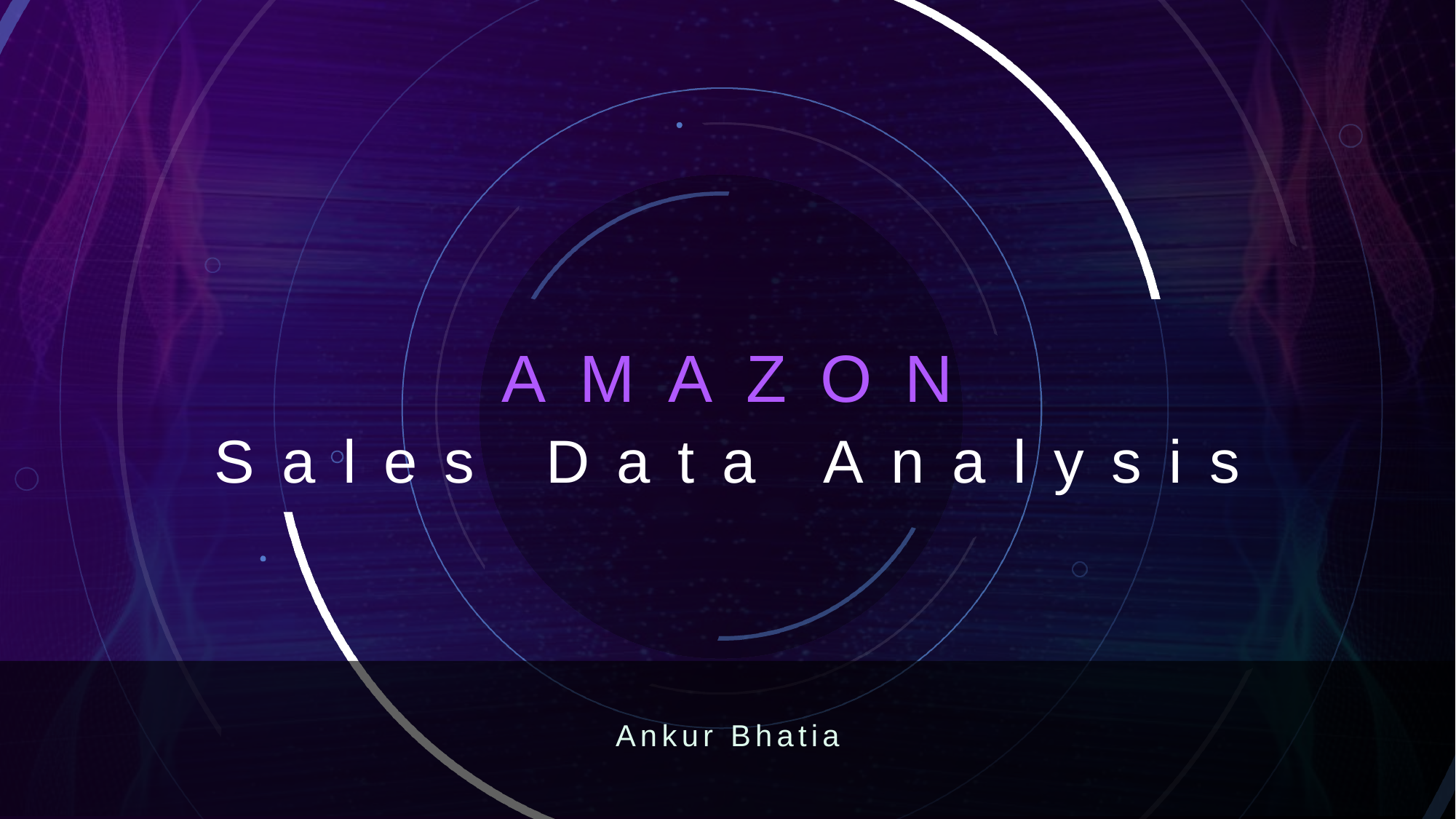

# AMAZON
Sales Data Analysis
Ankur Bhatia